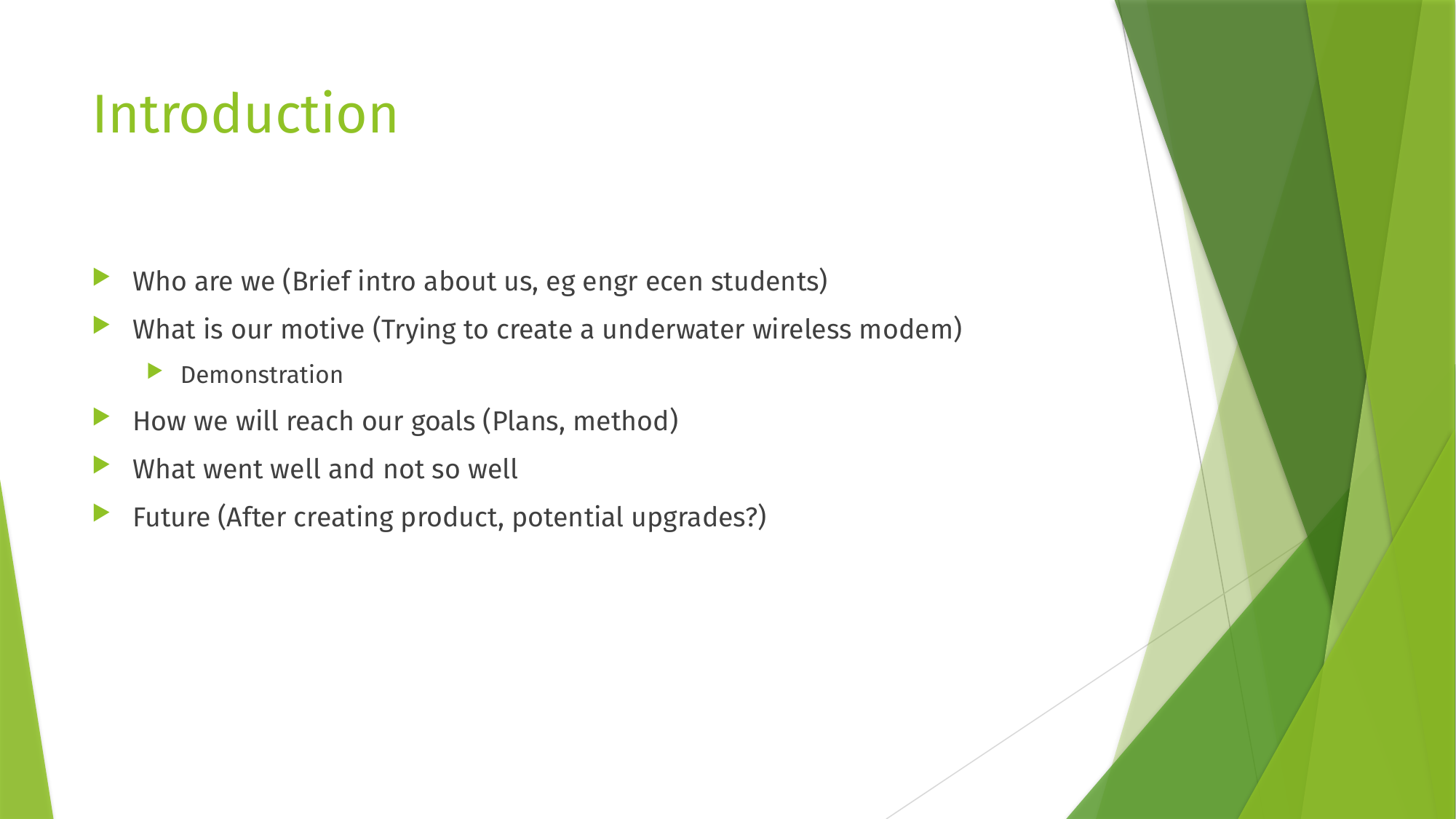

# Introduction
Who are we (Brief intro about us, eg engr ecen students)
What is our motive (Trying to create a underwater wireless modem)
Demonstration
How we will reach our goals (Plans, method)
What went well and not so well
Future (After creating product, potential upgrades?)